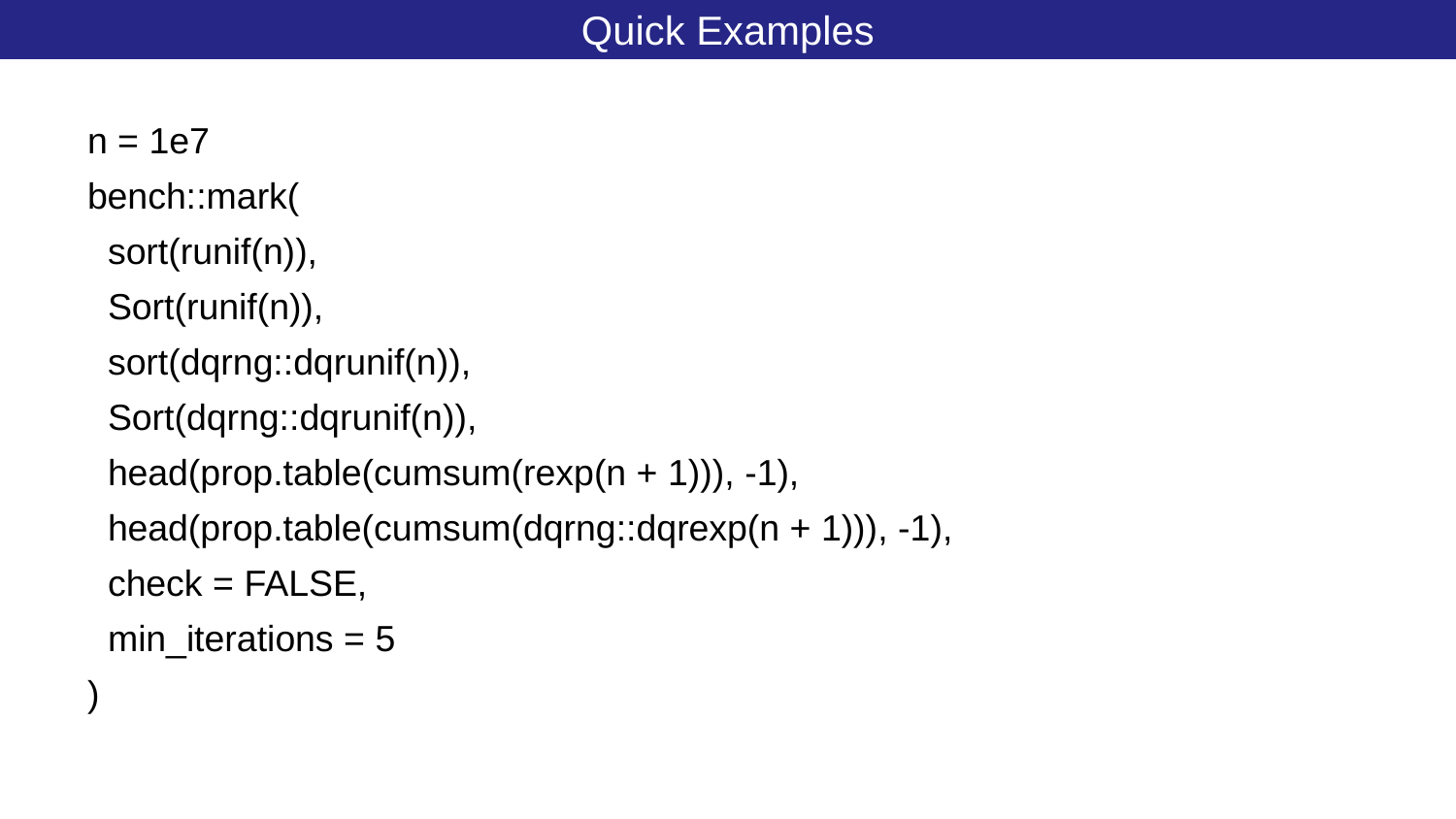

# Quick Examples
21
n = 1e7
bench::mark(
  sort(runif(n)),
  Sort(runif(n)),
  sort(dqrng::dqrunif(n)),
  Sort(dqrng::dqrunif(n)),
  head(prop.table(cumsum(rexp(n + 1))), -1),
  head(prop.table(cumsum(dqrng::dqrexp(n + 1))), -1),
  check = FALSE,
  min_iterations = 5
)